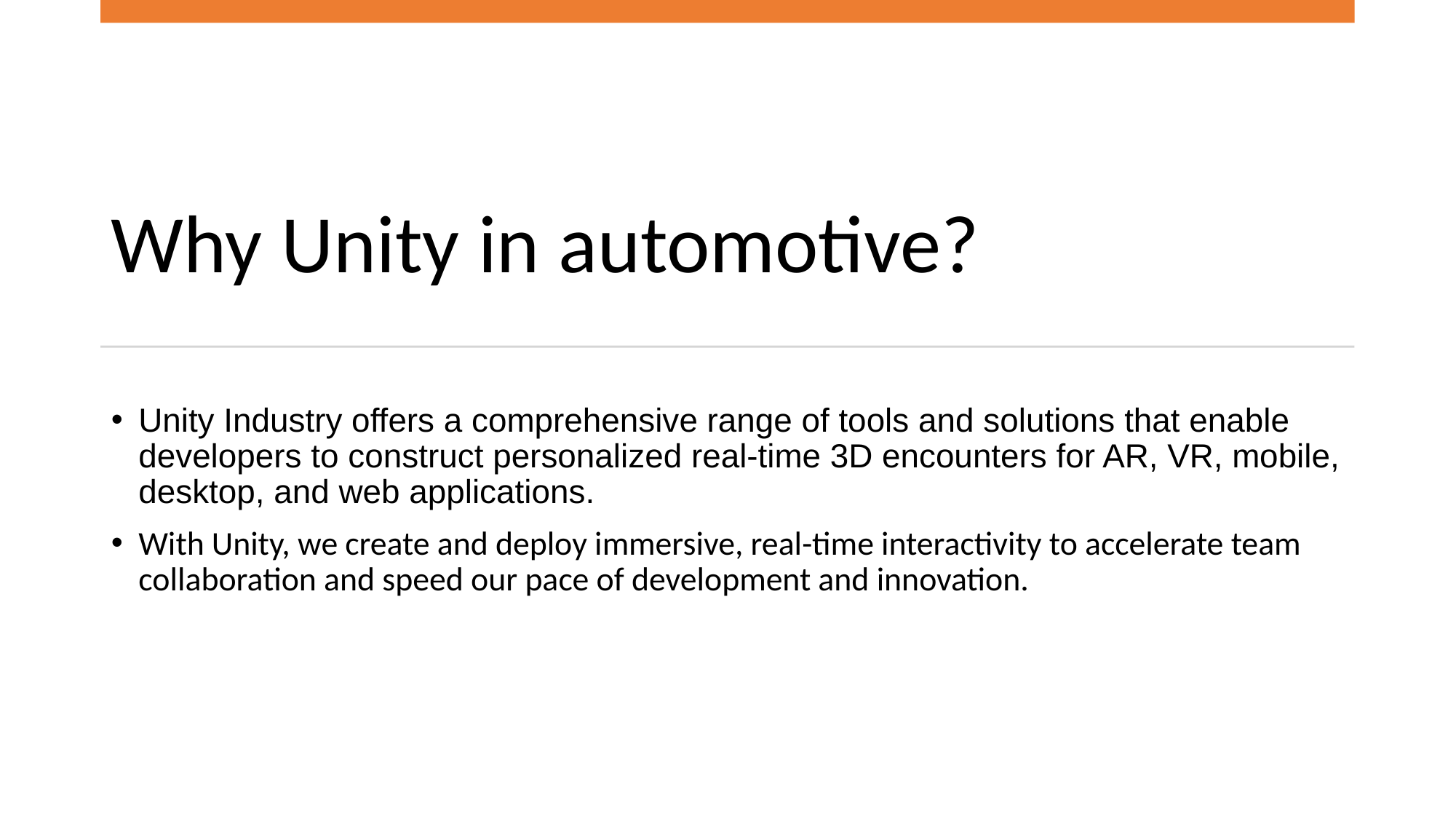

# Why Unity in automotive?

Unity Industry offers a comprehensive range of tools and solutions that enable developers to construct personalized real-time 3D encounters for AR, VR, mobile, desktop, and web applications.
With Unity, we create and deploy immersive, real-time interactivity to accelerate team collaboration and speed our pace of development and innovation.